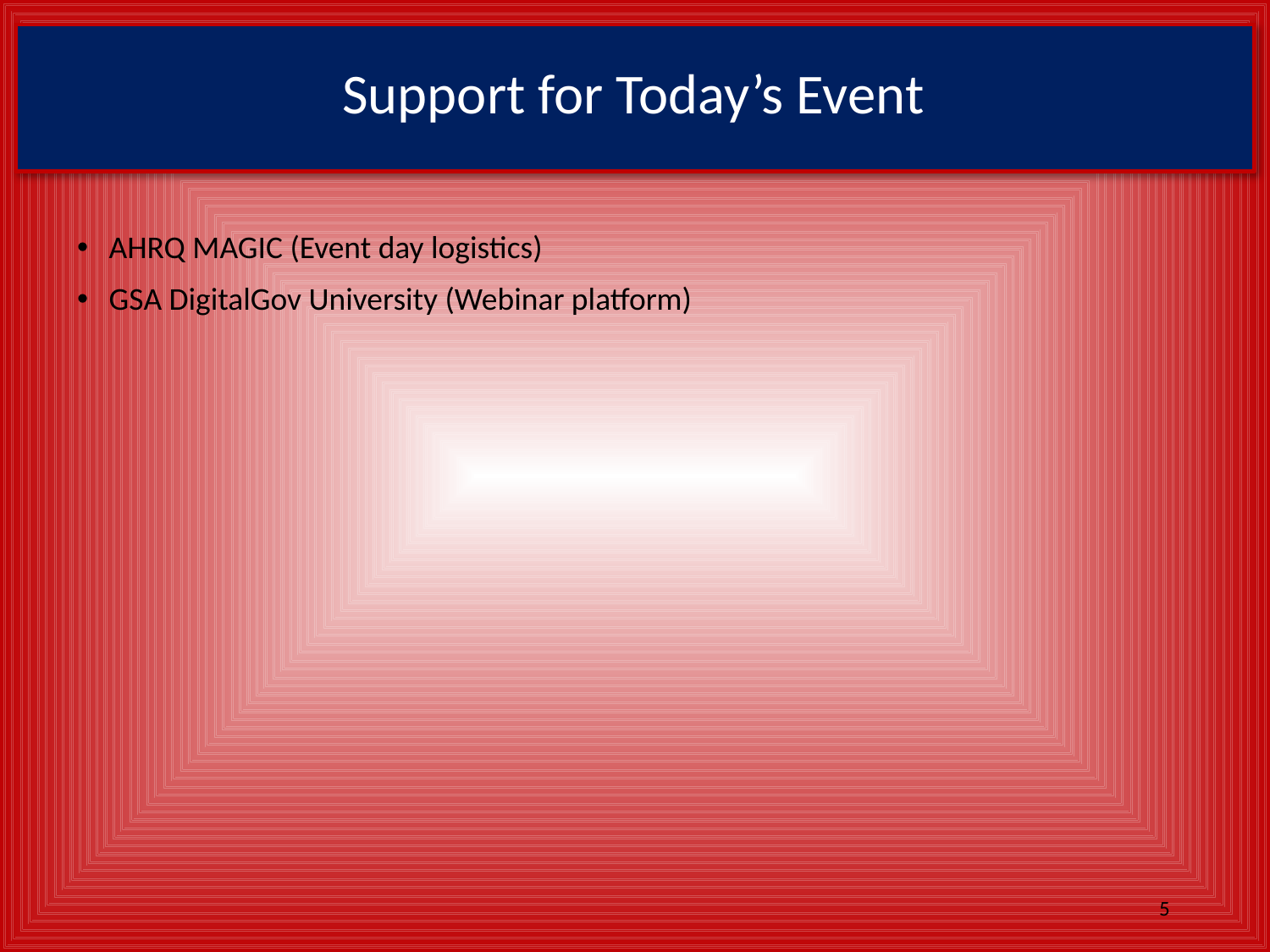

# Support for Today’s Event
AHRQ MAGIC (Event day logistics)
GSA DigitalGov University (Webinar platform)
5